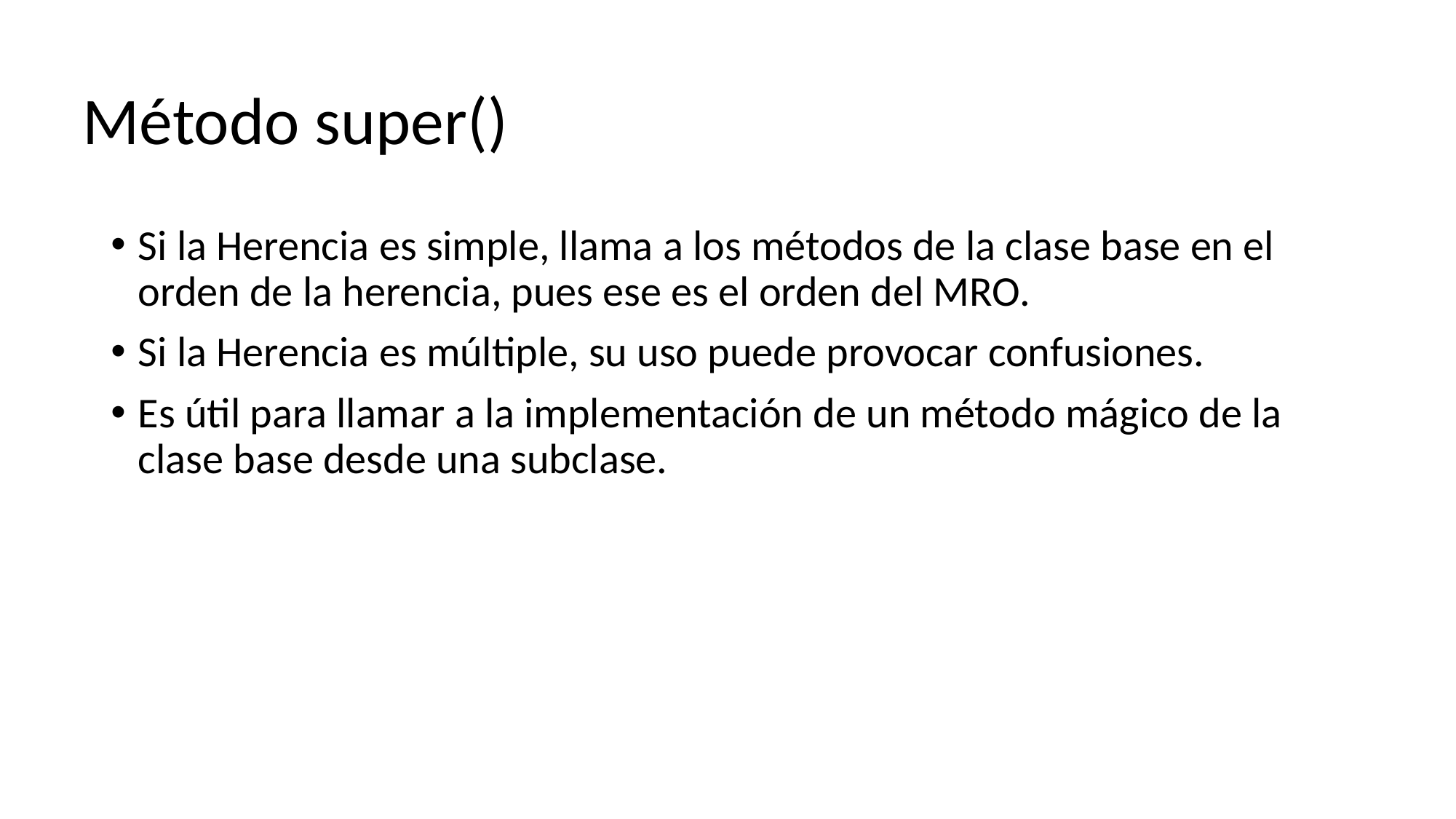

# Método super()
Si la Herencia es simple, llama a los métodos de la clase base en el orden de la herencia, pues ese es el orden del MRO.
Si la Herencia es múltiple, su uso puede provocar confusiones.
Es útil para llamar a la implementación de un método mágico de la clase base desde una subclase.